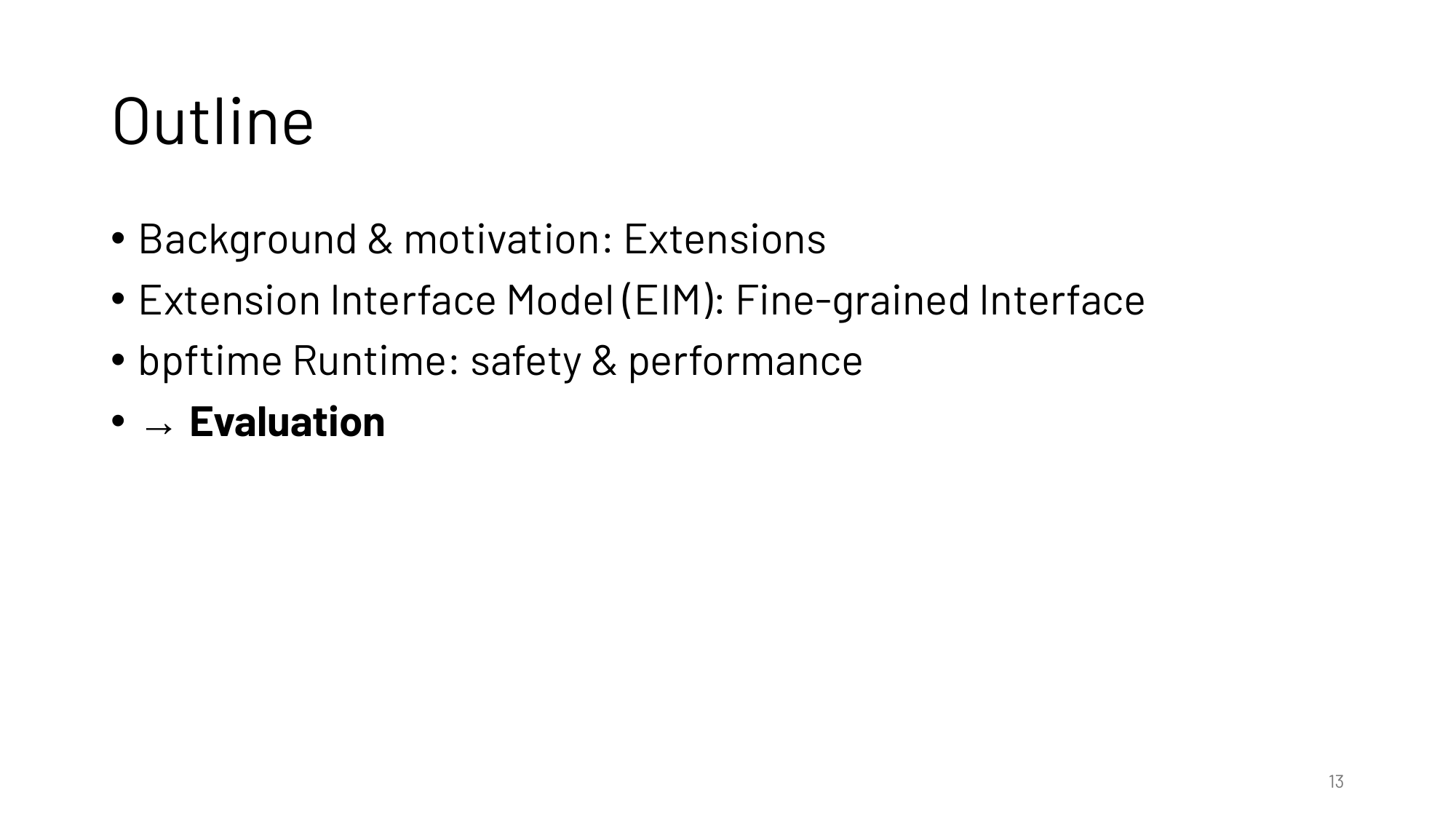

# Outline
Background & motivation: Extensions
Extension Interface Model (EIM): Fine-grained Interface
bpftime Runtime: safety & performance
→ Evaluation

13